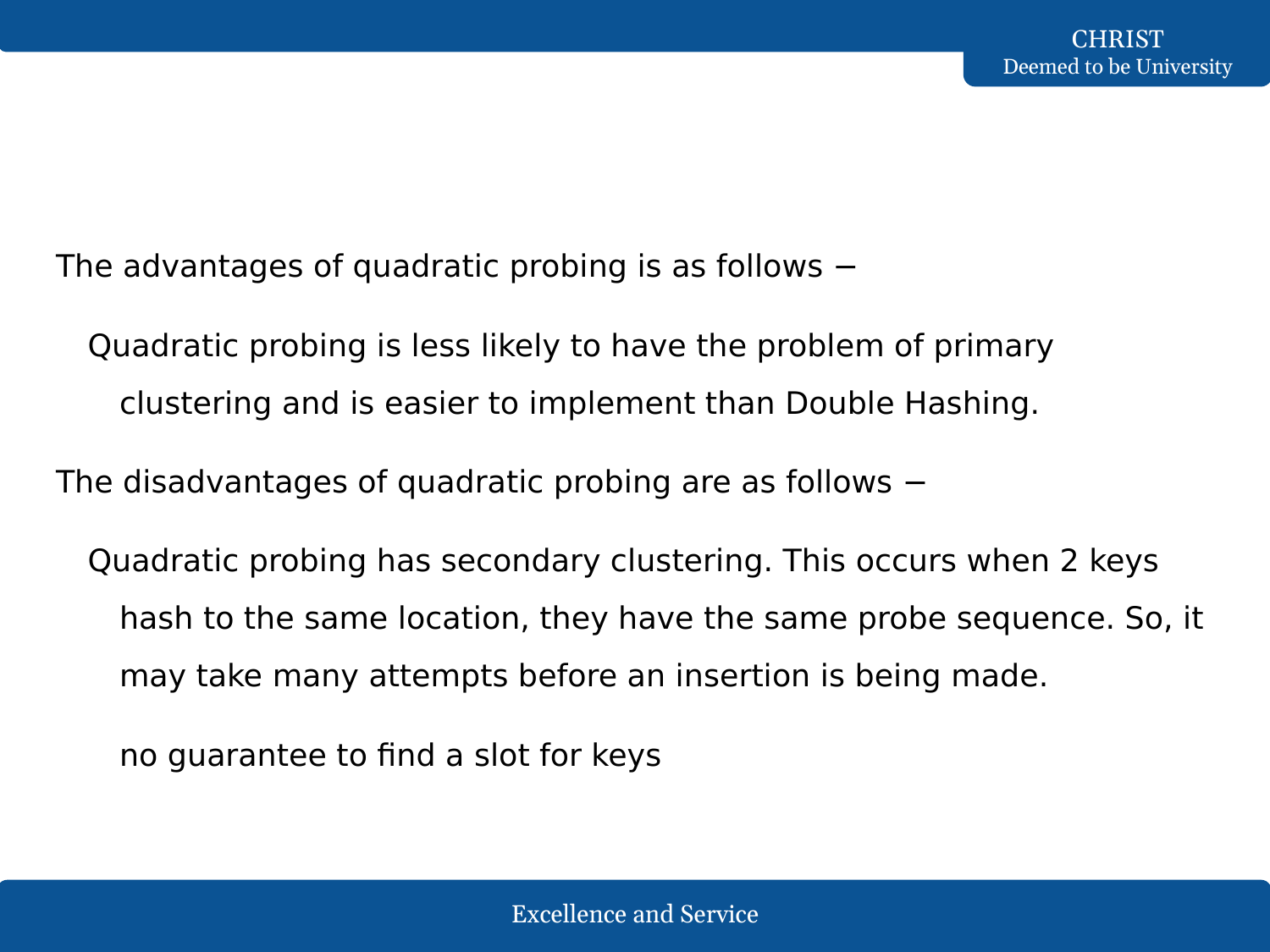

#
The advantages of quadratic probing is as follows −
Quadratic probing is less likely to have the problem of primary clustering and is easier to implement than Double Hashing.
The disadvantages of quadratic probing are as follows −
Quadratic probing has secondary clustering. This occurs when 2 keys hash to the same location, they have the same probe sequence. So, it may take many attempts before an insertion is being made.
no guarantee to find a slot for keys